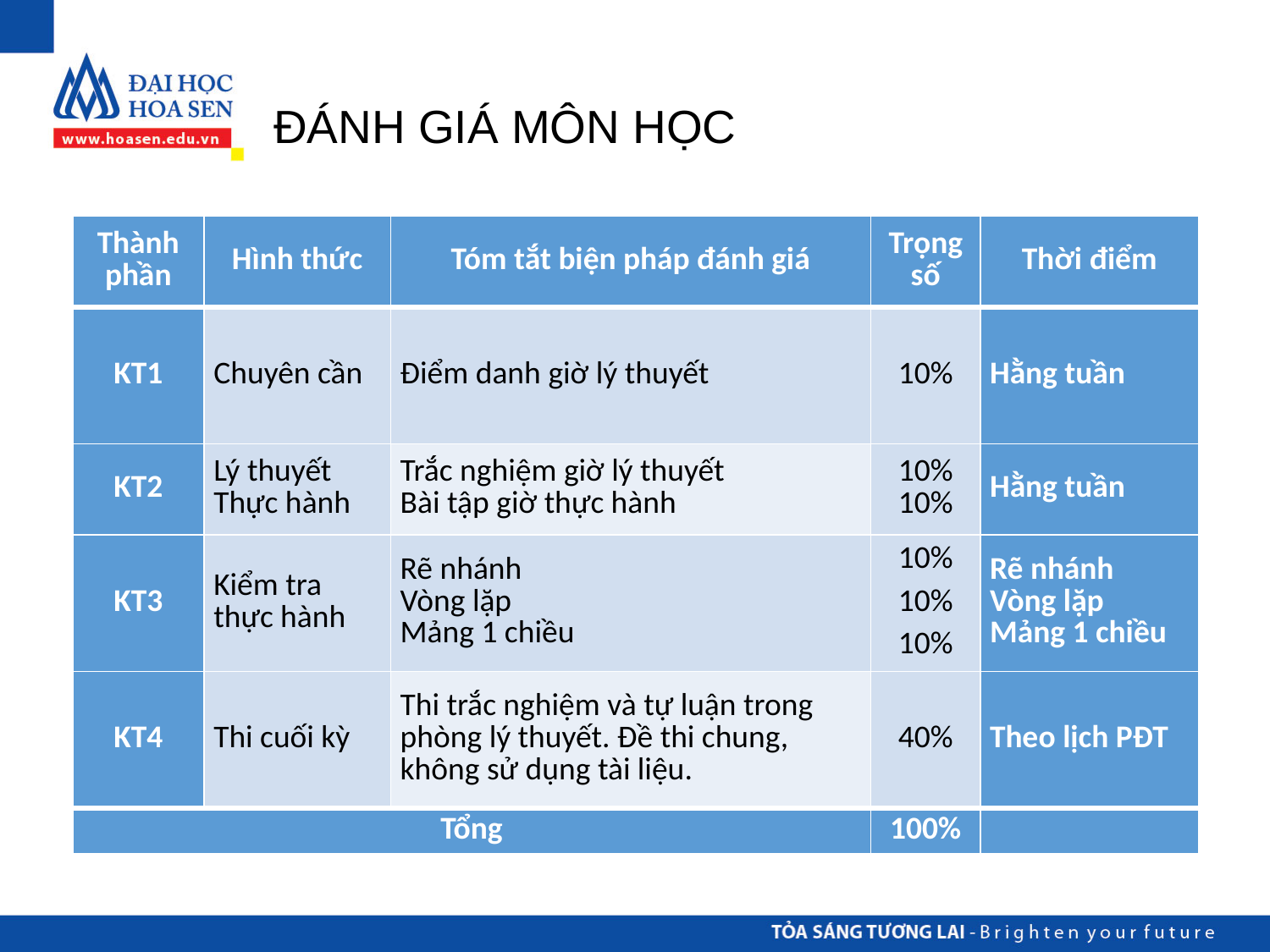

# ĐÁNH GIÁ MÔN HỌC
| Thành phần | Hình thức | Tóm tắt biện pháp đánh giá | Trọng số | Thời điểm |
| --- | --- | --- | --- | --- |
| KT1 | Chuyên cần | Điểm danh giờ lý thuyết | 10% | Hằng tuần |
| KT2 | Lý thuyết Thực hành | Trắc nghiệm giờ lý thuyết Bài tập giờ thực hành | 10% 10% | Hằng tuần |
| KT3 | Kiểm tra thực hành | Rẽ nhánh Vòng lặp Mảng 1 chiều | 10% 10% 10% | Rẽ nhánh Vòng lặp Mảng 1 chiều |
| KT4 | Thi cuối kỳ | Thi trắc nghiệm và tự luận trong phòng lý thuyết. Đề thi chung, không sử dụng tài liệu. | 40% | Theo lịch PĐT |
| Tổng |  |  | 100% |  |